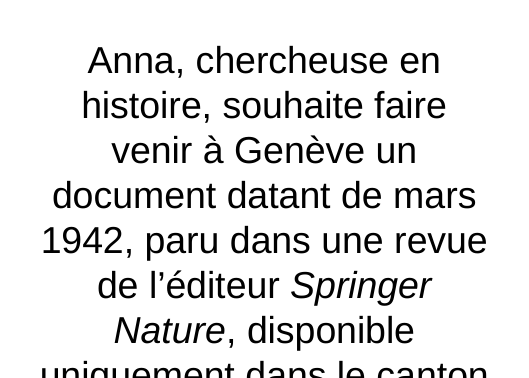

Anna, chercheuse en histoire, souhaite faire venir à Genève un document datant de mars 1942, paru dans une revue de l’éditeur Springer Nature, disponible uniquement dans le canton de Zurich.